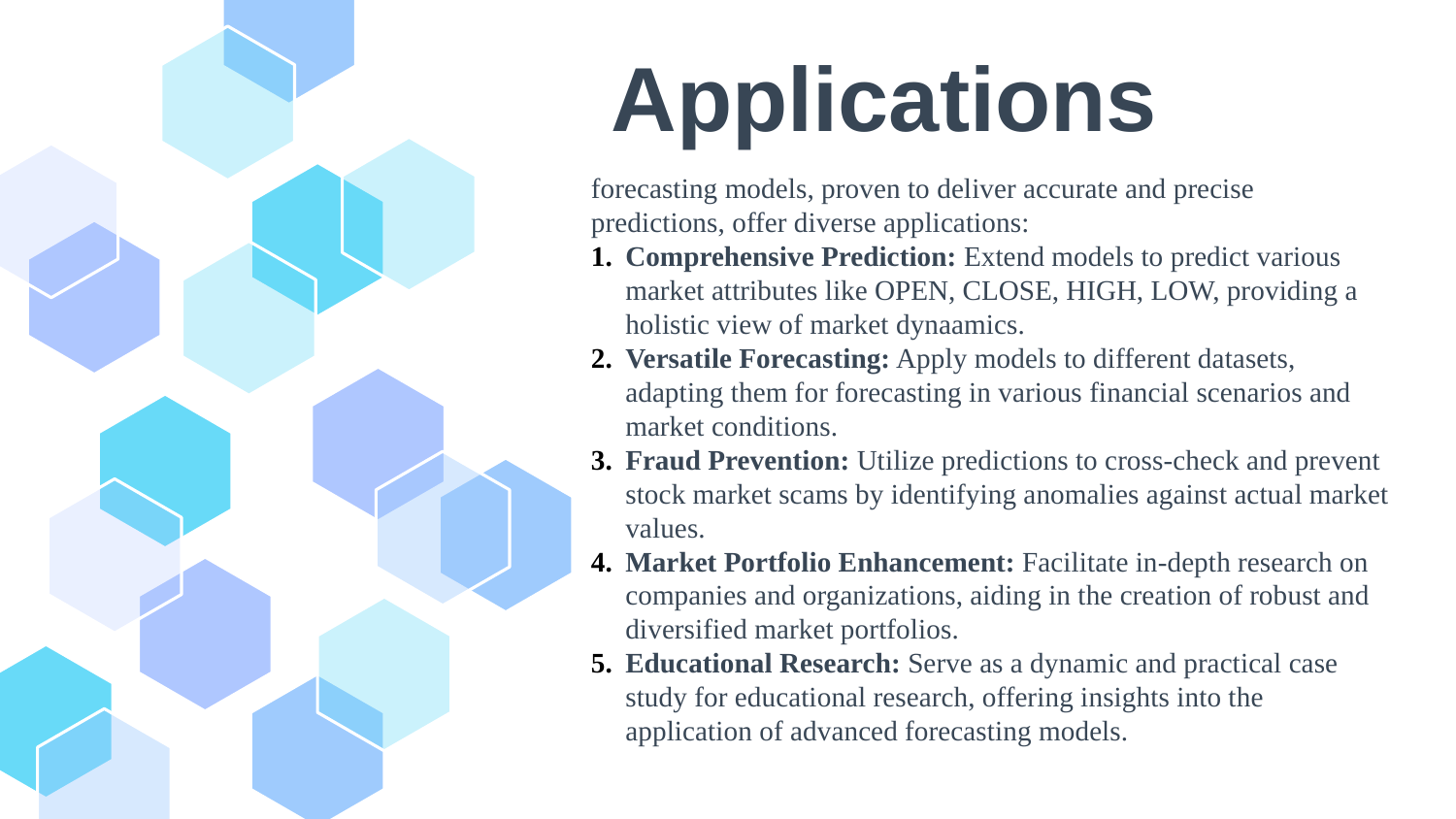

# Applications
forecasting models, proven to deliver accurate and precise predictions, offer diverse applications:
Comprehensive Prediction: Extend models to predict various market attributes like OPEN, CLOSE, HIGH, LOW, providing a holistic view of market dynaamics.
Versatile Forecasting: Apply models to different datasets, adapting them for forecasting in various financial scenarios and market conditions.
Fraud Prevention: Utilize predictions to cross-check and prevent stock market scams by identifying anomalies against actual market values.
Market Portfolio Enhancement: Facilitate in-depth research on companies and organizations, aiding in the creation of robust and diversified market portfolios.
Educational Research: Serve as a dynamic and practical case study for educational research, offering insights into the application of advanced forecasting models.